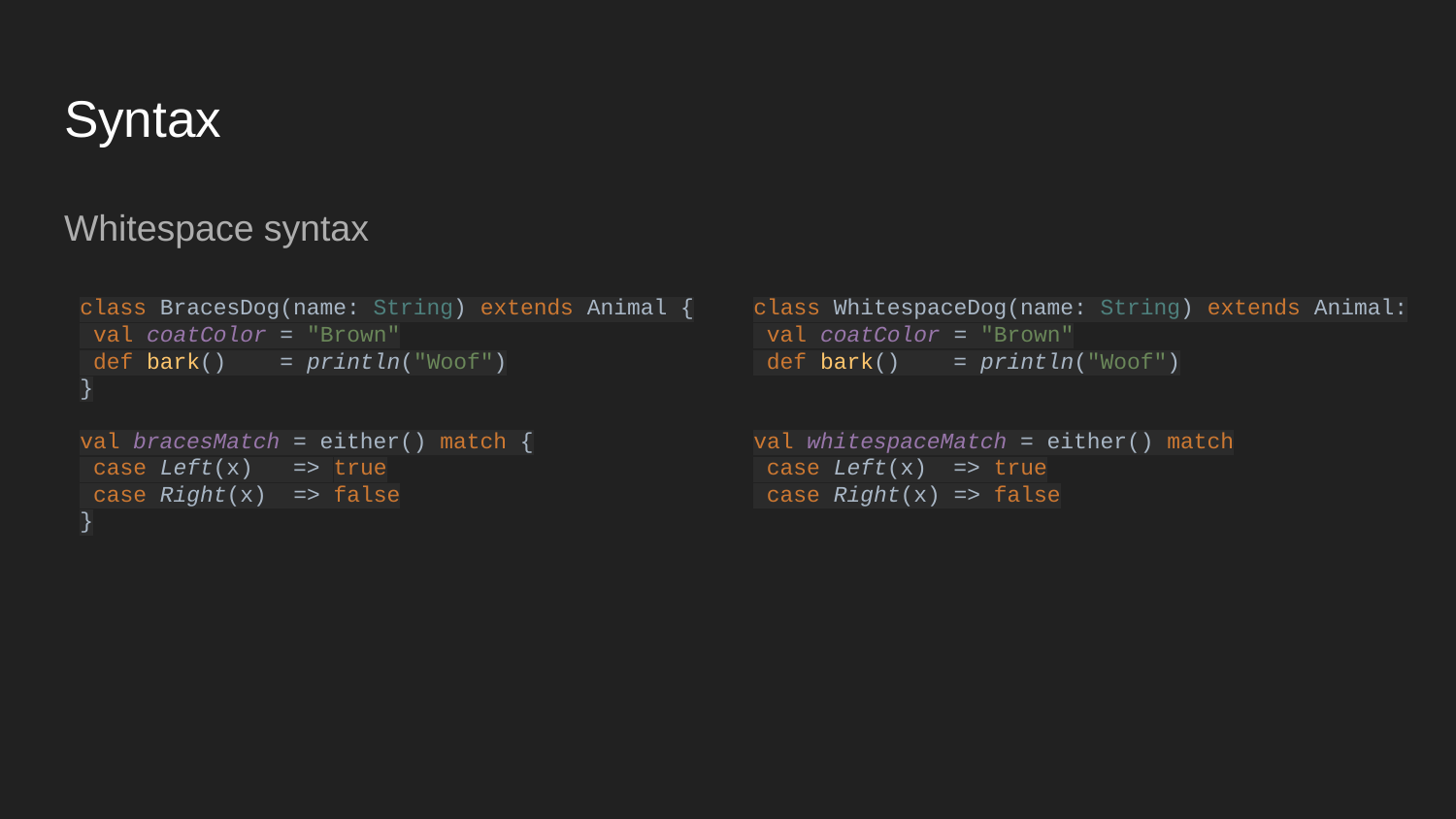

# Syntax
Whitespace syntax

class BracesDog(name: String) extends Animal {
 val coatColor = "Brown"
 def bark()    = println("Woof")
}

val bracesMatch = either() match {
 case Left(x)   => true
 case Right(x)  => false
}

class WhitespaceDog(name: String) extends Animal:
 val coatColor = "Brown"
 def bark()    = println("Woof")
val whitespaceMatch = either() match
 case Left(x)  => true
 case Right(x) => false